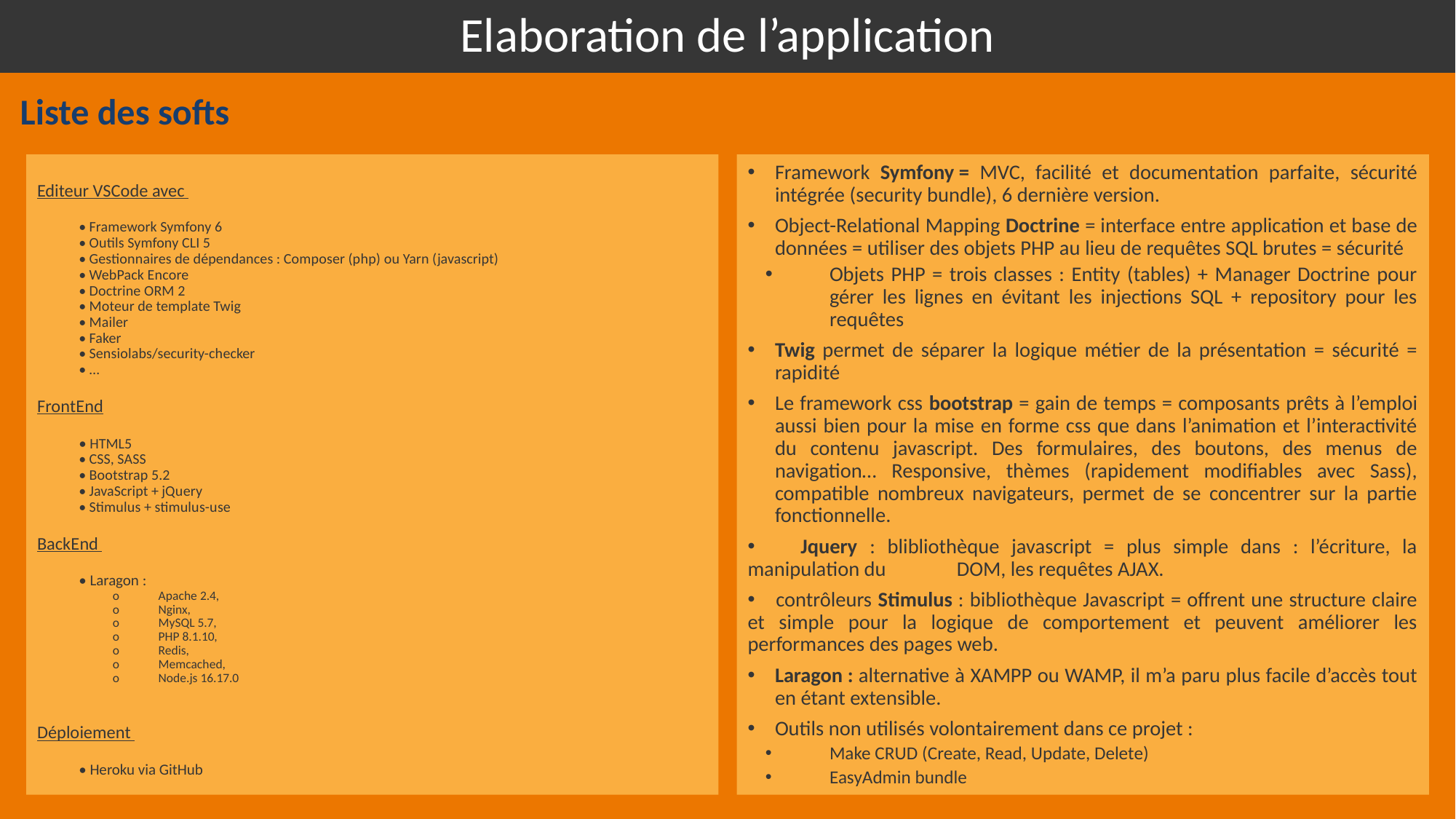

# Elaboration de l’application
Liste des softs
Framework Symfony = MVC, facilité et documentation parfaite, sécurité intégrée (security bundle), 6 dernière version.
Object-Relational Mapping Doctrine = interface entre application et base de données = utiliser des objets PHP au lieu de requêtes SQL brutes = sécurité
Objets PHP = trois classes : Entity (tables) + Manager Doctrine pour gérer les lignes en évitant les injections SQL + repository pour les requêtes
Twig permet de séparer la logique métier de la présentation = sécurité = rapidité
Le framework css bootstrap = gain de temps = composants prêts à l’emploi aussi bien pour la mise en forme css que dans l’animation et l’interactivité du contenu javascript. Des formulaires, des boutons, des menus de navigation… Responsive, thèmes (rapidement modifiables avec Sass), compatible nombreux navigateurs, permet de se concentrer sur la partie fonctionnelle.
    Jquery : blibliothèque javascript = plus simple dans : l’écriture, la manipulation du               DOM, les requêtes AJAX.
    contrôleurs Stimulus : bibliothèque Javascript = offrent une structure claire et simple pour la logique de comportement et peuvent améliorer les performances des pages web.
Laragon : alternative à XAMPP ou WAMP, il m’a paru plus facile d’accès tout en étant extensible.
Outils non utilisés volontairement dans ce projet :
Make CRUD (Create, Read, Update, Delete)
EasyAdmin bundle

Editeur VSCode avec

• Framework Symfony 6
• Outils Symfony CLI 5
• Gestionnaires de dépendances : Composer (php) ou Yarn (javascript)
• WebPack Encore
• Doctrine ORM 2
• Moteur de template Twig
• Mailer
• Faker
• Sensiolabs/security-checker
• …

FrontEnd

• HTML5
• CSS, SASS
• Bootstrap 5.2
• JavaScript + jQuery
• Stimulus + stimulus-use

BackEnd

• Laragon :
o	Apache 2.4,
o	Nginx,
o	MySQL 5.7,
o	PHP 8.1.10,
o	Redis,
o	Memcached,
o	Node.js 16.17.0

Déploiement

• Heroku via GitHub